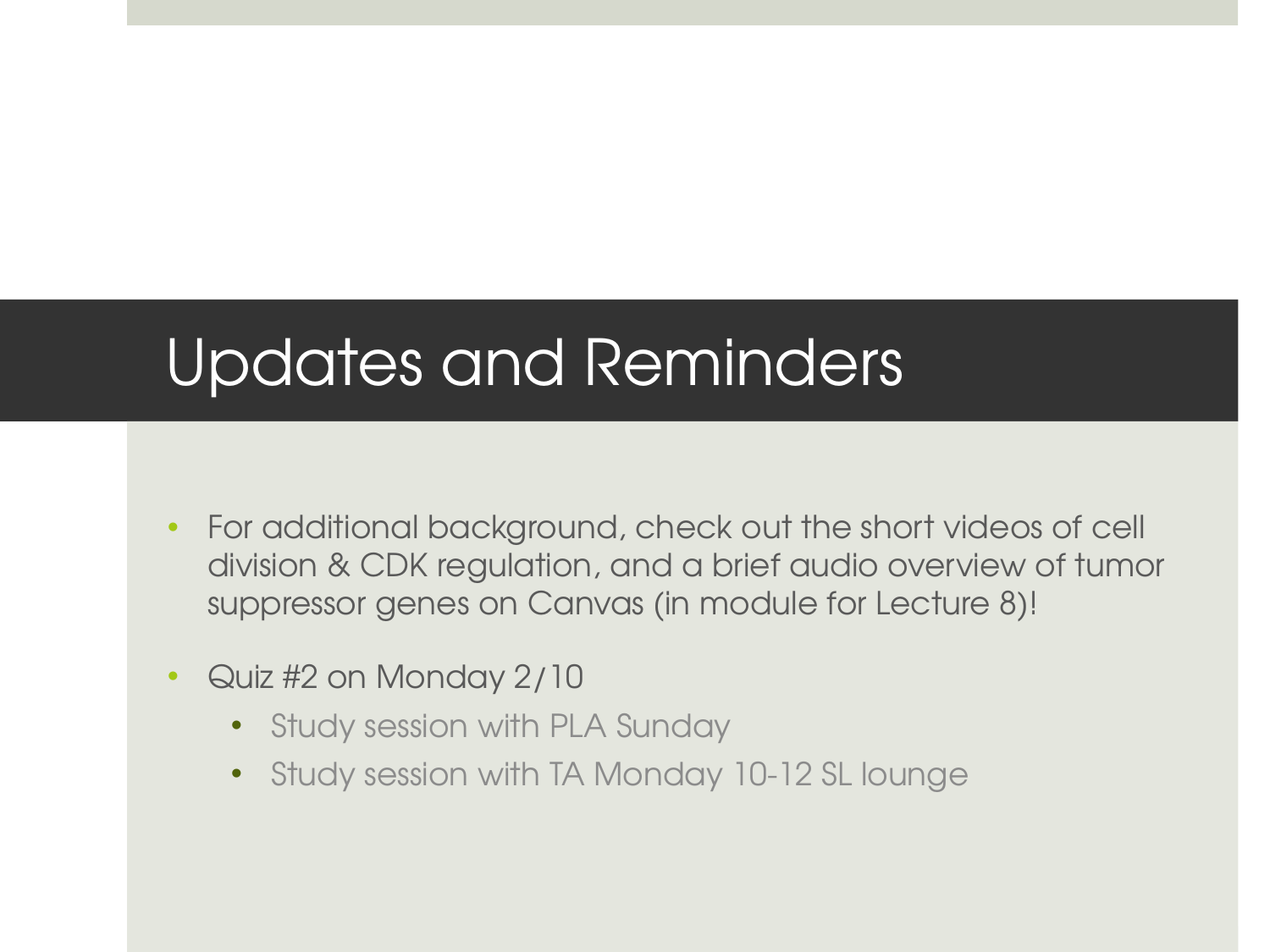

# Updates and Reminders

For additional background, check out the short videos of cell division & CDK regulation, and a brief audio overview of tumor suppressor genes on Canvas (in module for Lecture 8)!
Quiz #2 on Monday 2/10
Study session with PLA Sunday
Study session with TA Monday 10-12 SL lounge